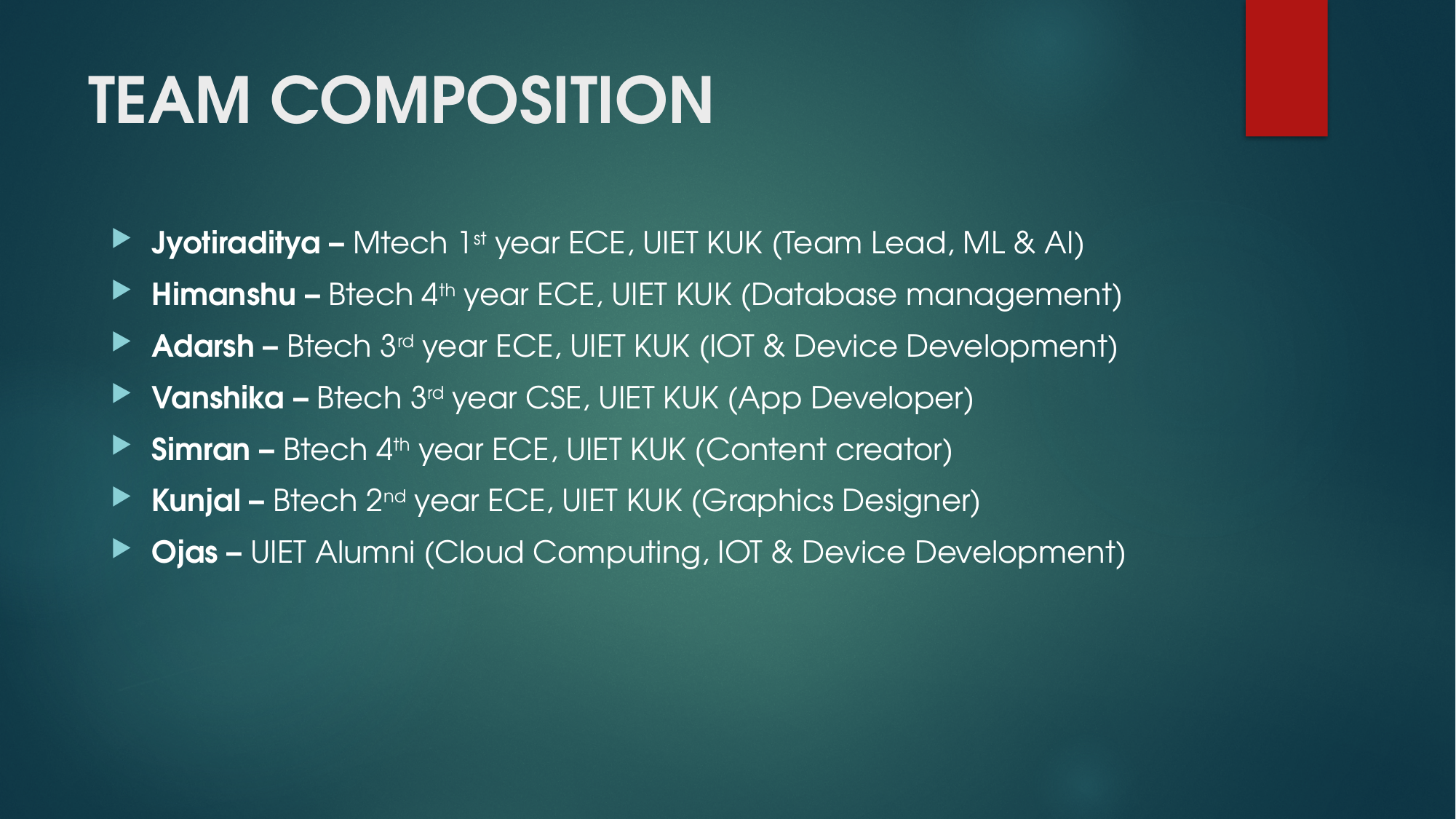

# TEAM COMPOSITION
Jyotiraditya – Mtech 1st year ECE, UIET KUK (Team Lead, ML & AI)
Himanshu – Btech 4th year ECE, UIET KUK (Database management)
Adarsh – Btech 3rd year ECE, UIET KUK (IOT & Device Development)
Vanshika – Btech 3rd year CSE, UIET KUK (App Developer)
Simran – Btech 4th year ECE, UIET KUK (Content creator)
Kunjal – Btech 2nd year ECE, UIET KUK (Graphics Designer)
Ojas – UIET Alumni (Cloud Computing, IOT & Device Development)